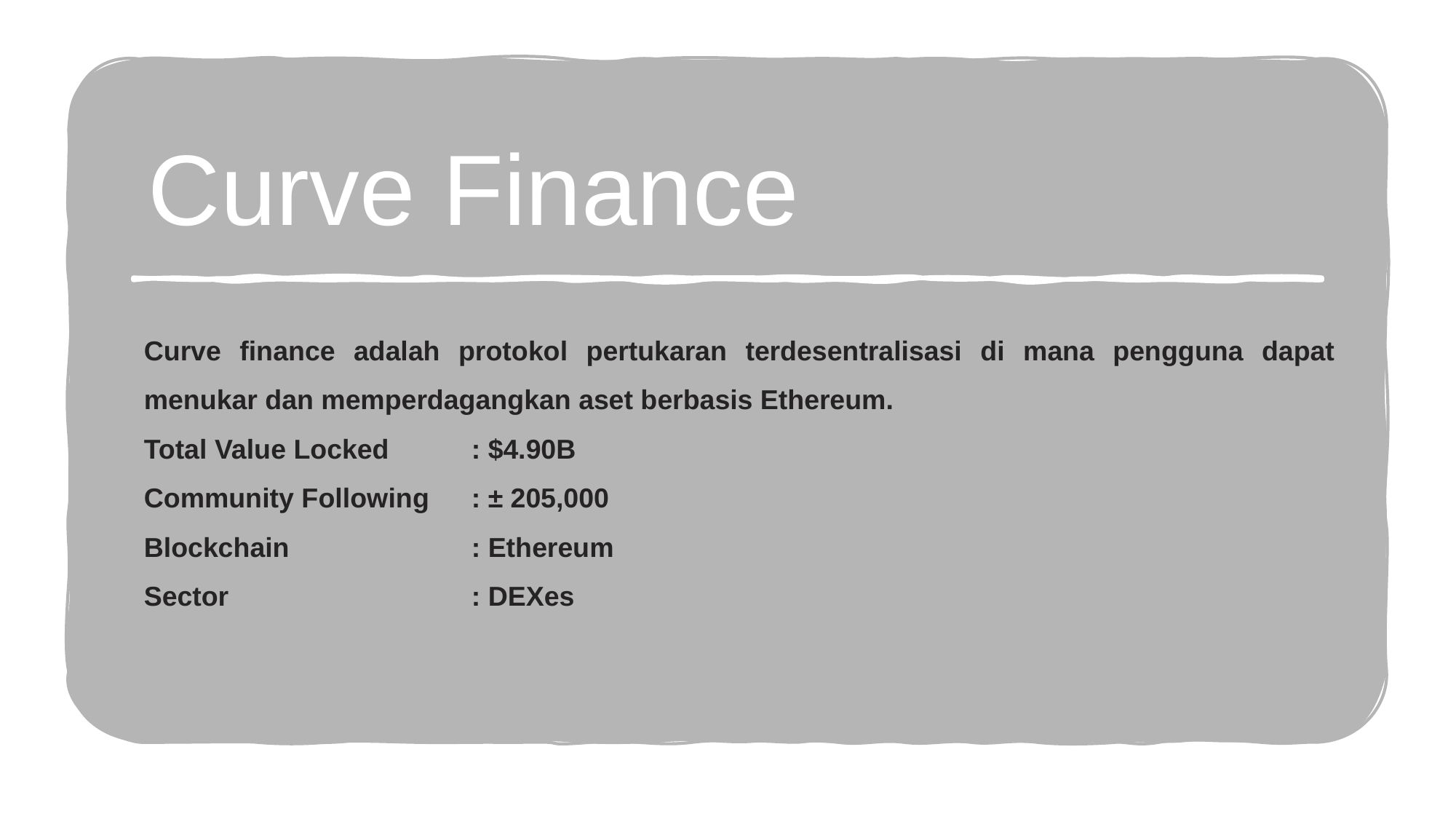

# Curve Finance

Curve finance adalah protokol pertukaran terdesentralisasi di mana pengguna dapat menukar dan memperdagangkan aset berbasis Ethereum.
Total Value Locked 	: $4.90B
Community Following	: ± 205,000
Blockchain		: Ethereum
Sector			: DEXes